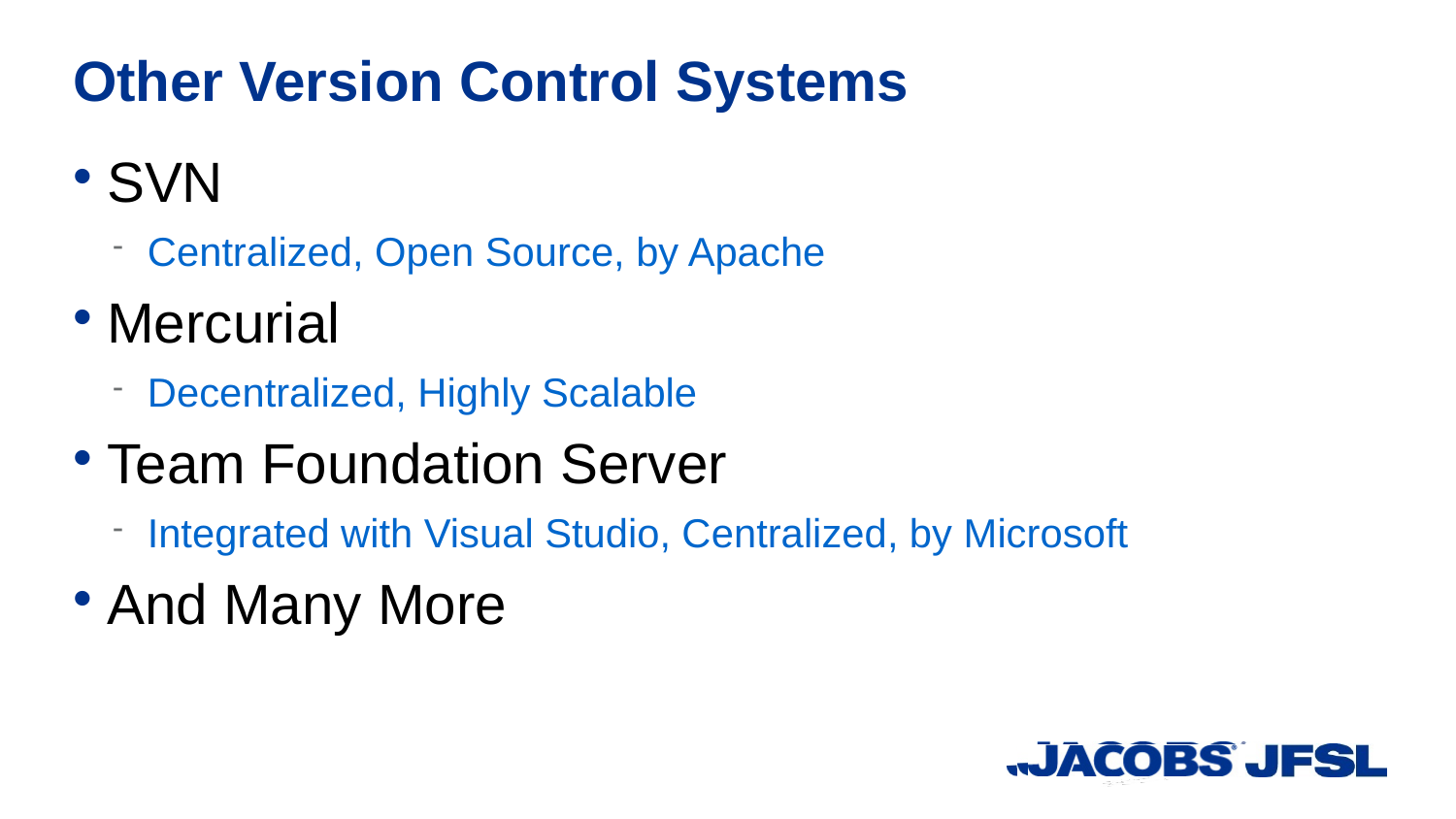

Other Version Control Systems
SVN
Centralized, Open Source, by Apache
Mercurial
Decentralized, Highly Scalable
Team Foundation Server
Integrated with Visual Studio, Centralized, by Microsoft
And Many More